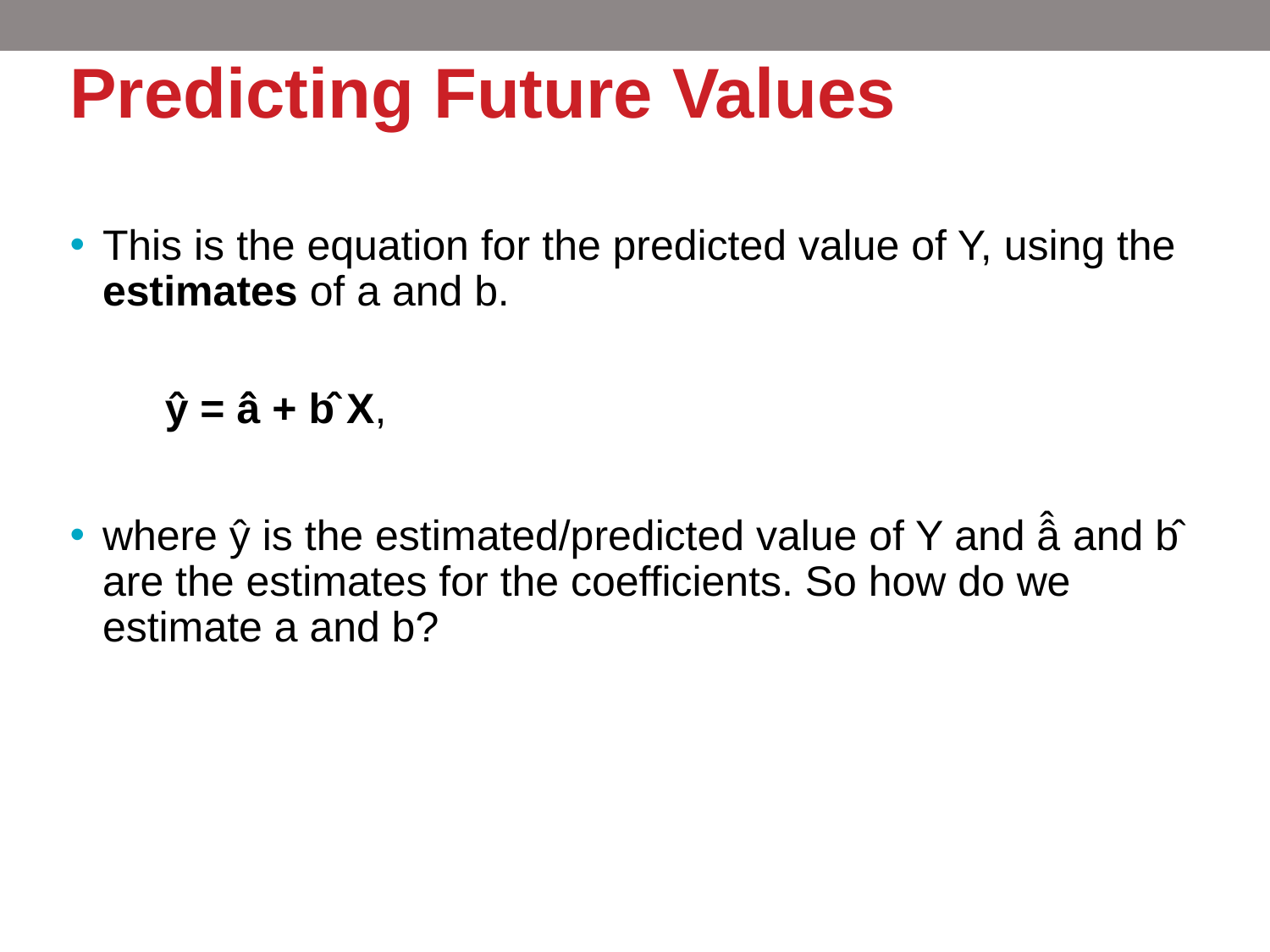

# Predicting Future Values
This is the equation for the predicted value of Y, using the estimates of a and b.

ŷ = â̂ + b̂ X,

where ŷ is the estimated/predicted value of Y and â̂ and b̂ are the estimates for the coefficients. So how do we estimate a and b?